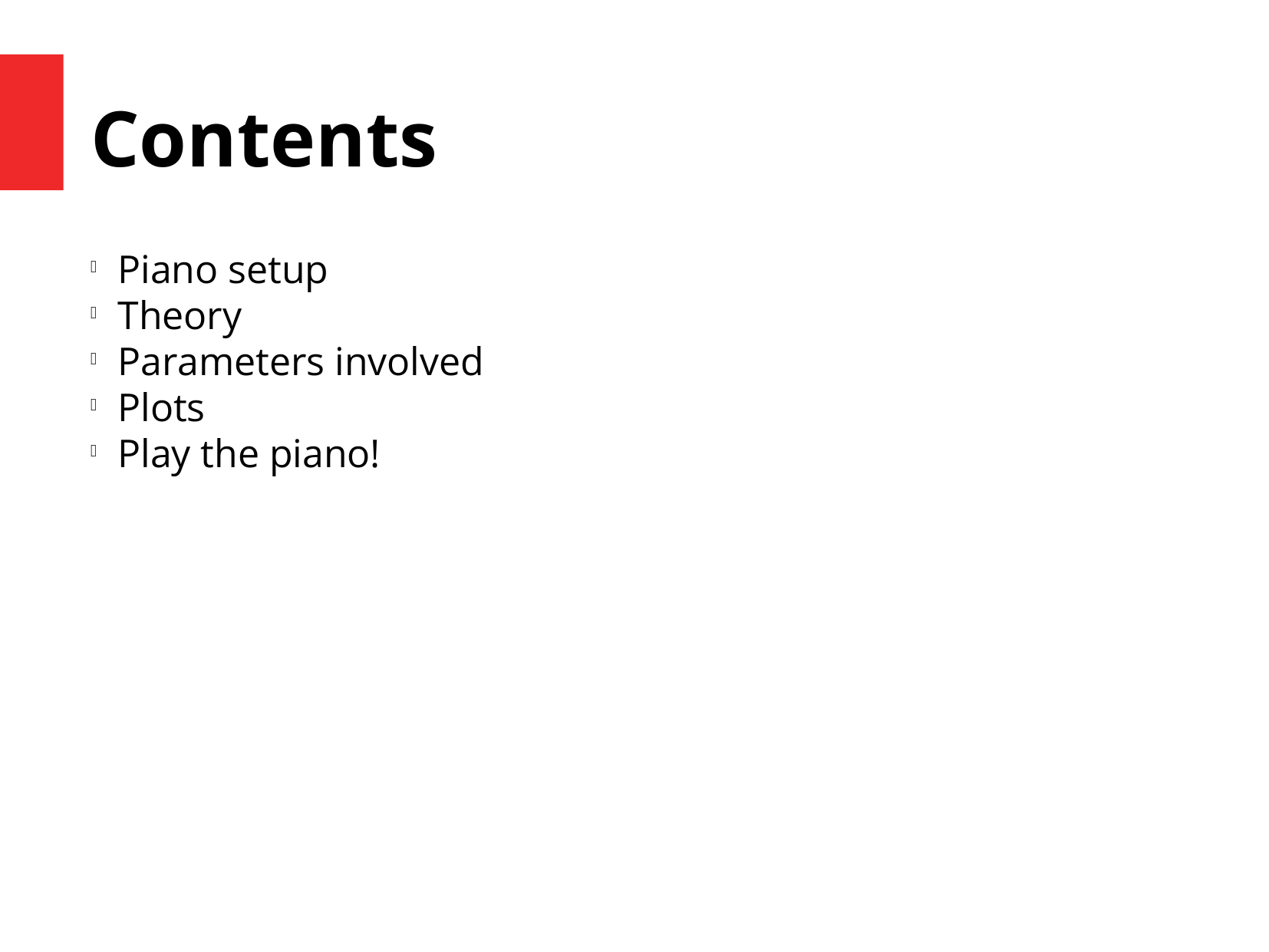

Contents
Piano setup
Theory
Parameters involved
Plots
Play the piano!